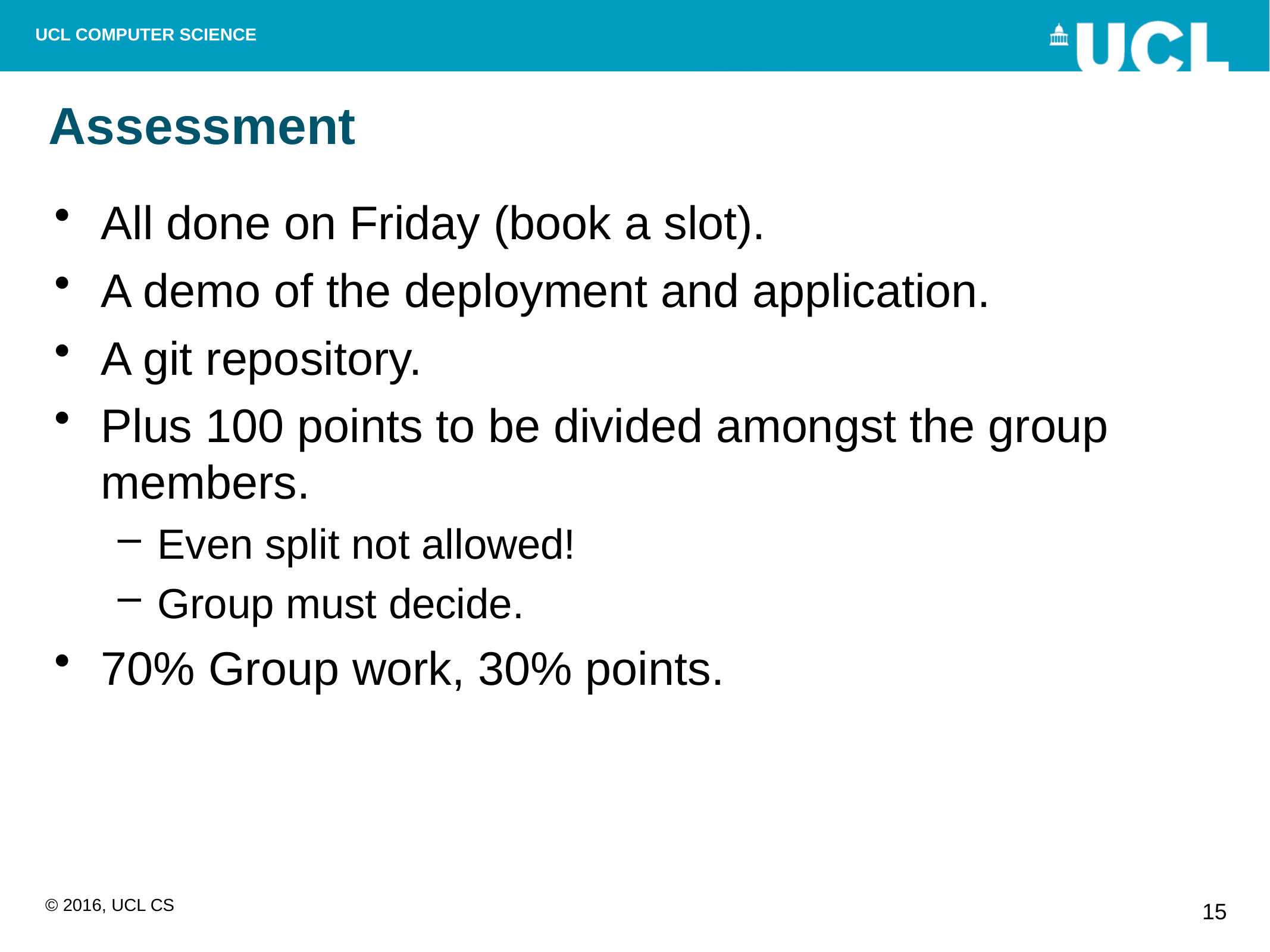

# Assessment
All done on Friday (book a slot).
A demo of the deployment and application.
A git repository.
Plus 100 points to be divided amongst the group members.
Even split not allowed!
Group must decide.
70% Group work, 30% points.
15